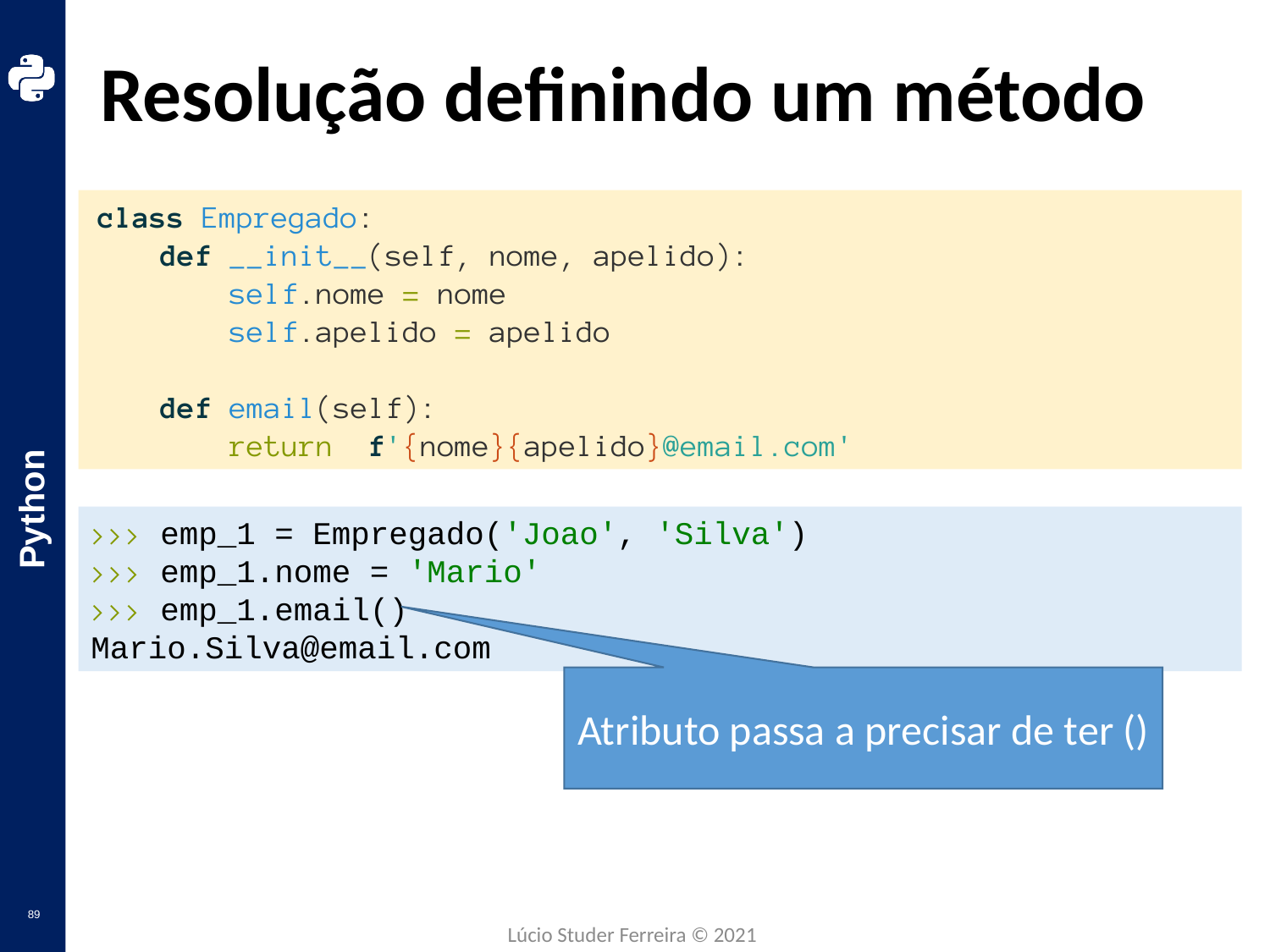

# Resolução definindo um método
 class Empregado:
    def __init__(self, nome, apelido):
        self.nome = nome
        self.apelido = apelido
    def email(self):
        return  f'{nome}{apelido}@email.com'
>>> emp_1 = Empregado('Joao', 'Silva')
>>> emp_1.nome = 'Mario'
>>> emp_1.email()
Mario.Silva@email.com
Atributo passa a precisar de ter ()